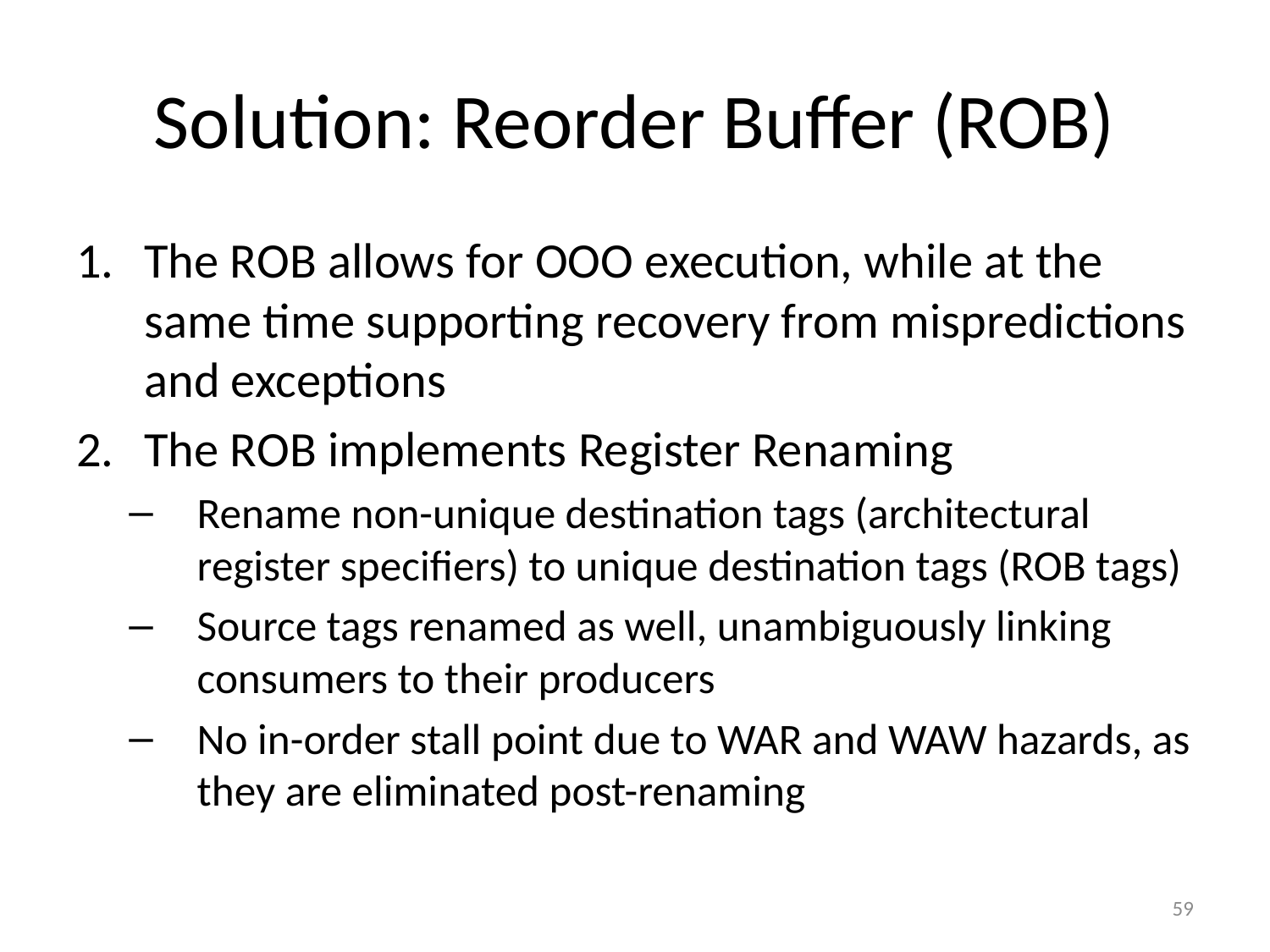

# Solution: Reorder Buffer (ROB)
The ROB allows for OOO execution, while at the same time supporting recovery from mispredictions and exceptions
The ROB implements Register Renaming
Rename non-unique destination tags (architectural register specifiers) to unique destination tags (ROB tags)
Source tags renamed as well, unambiguously linking consumers to their producers
No in-order stall point due to WAR and WAW hazards, as they are eliminated post-renaming
59